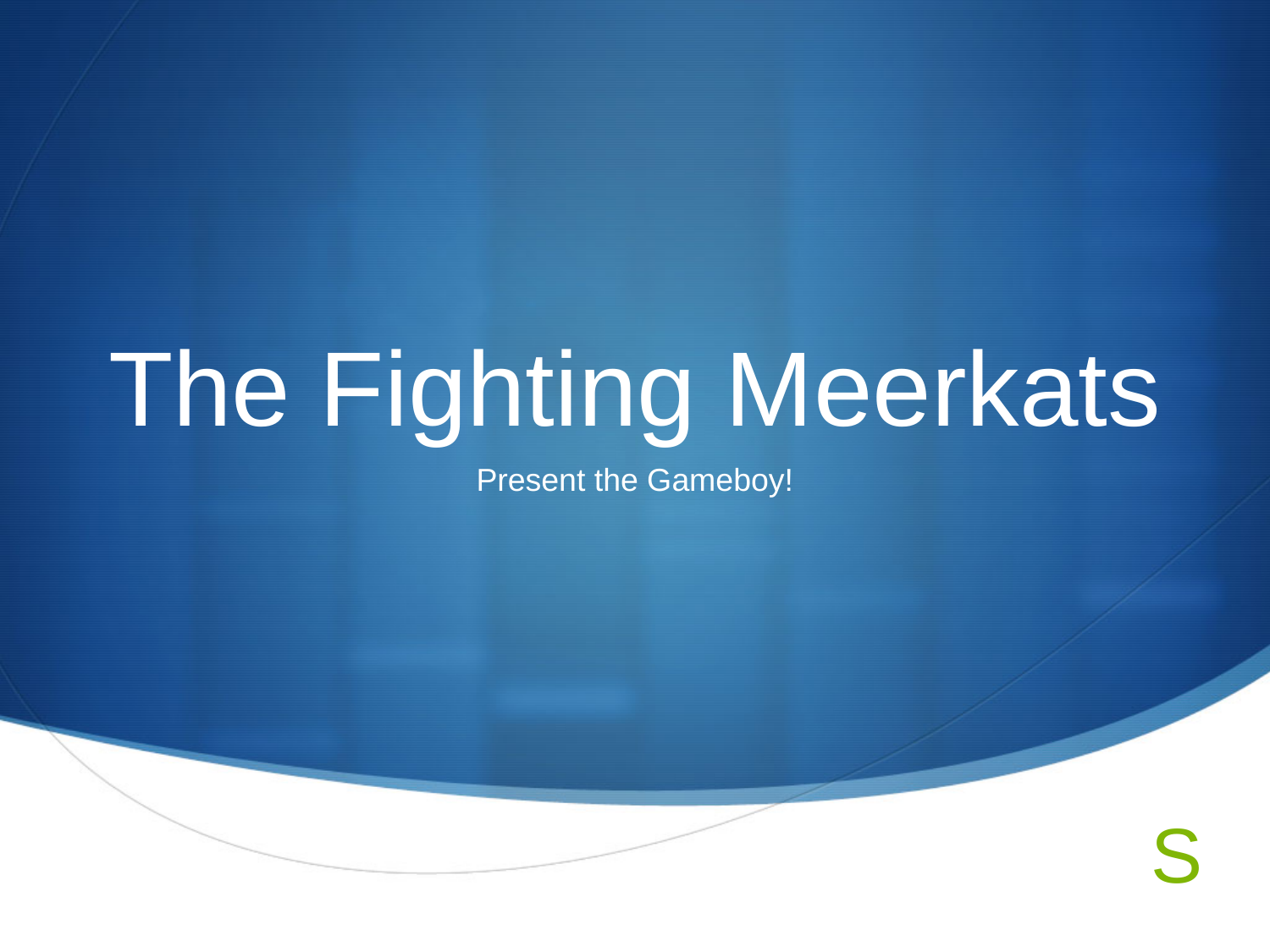

# The Fighting Meerkats
Present the Gameboy!